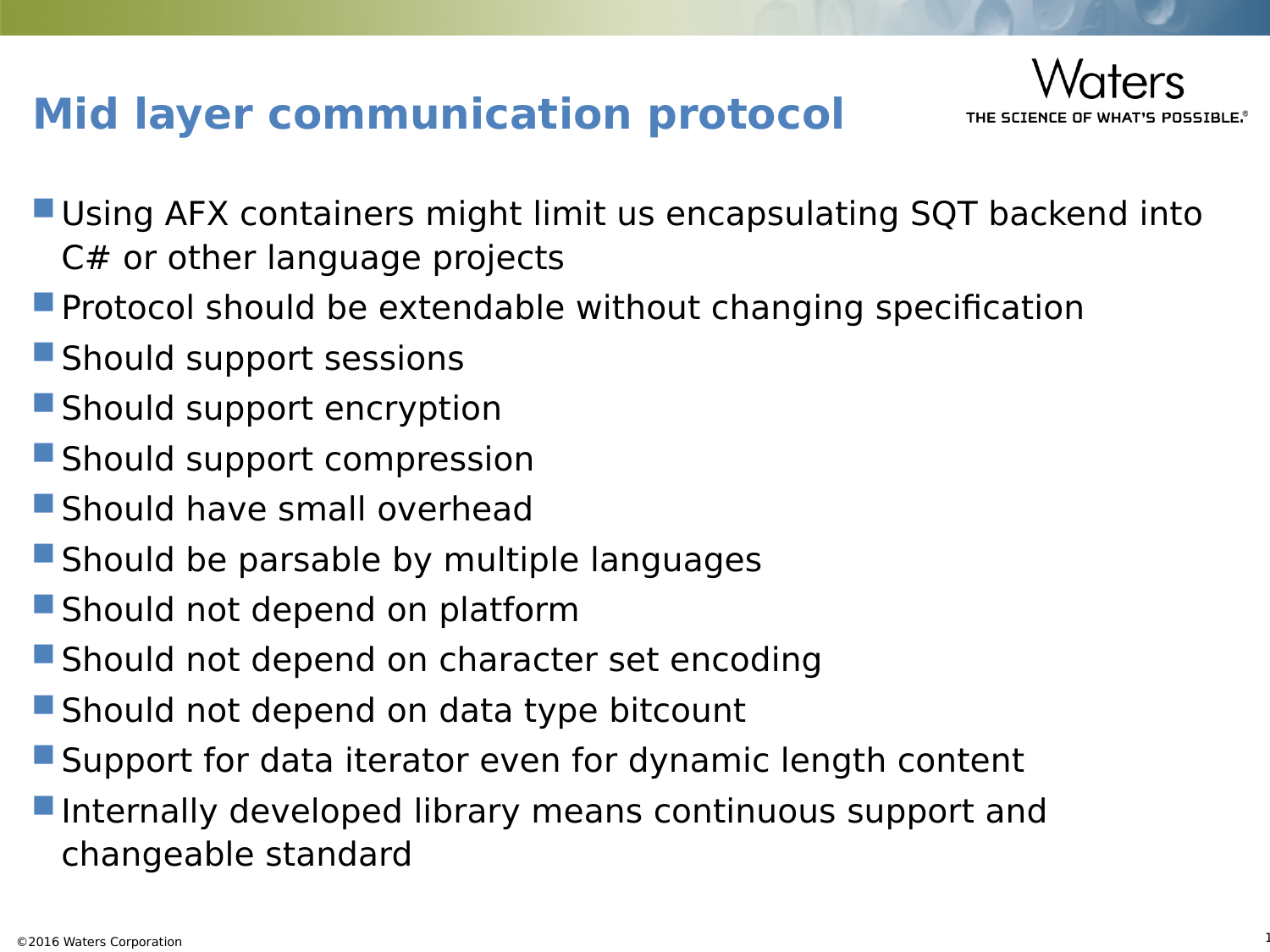

# Mid layer communication protocol
Using AFX containers might limit us encapsulating SQT backend into C# or other language projects
Protocol should be extendable without changing specification
Should support sessions
Should support encryption
Should support compression
Should have small overhead
Should be parsable by multiple languages
Should not depend on platform
Should not depend on character set encoding
Should not depend on data type bitcount
Support for data iterator even for dynamic length content
Internally developed library means continuous support and changeable standard